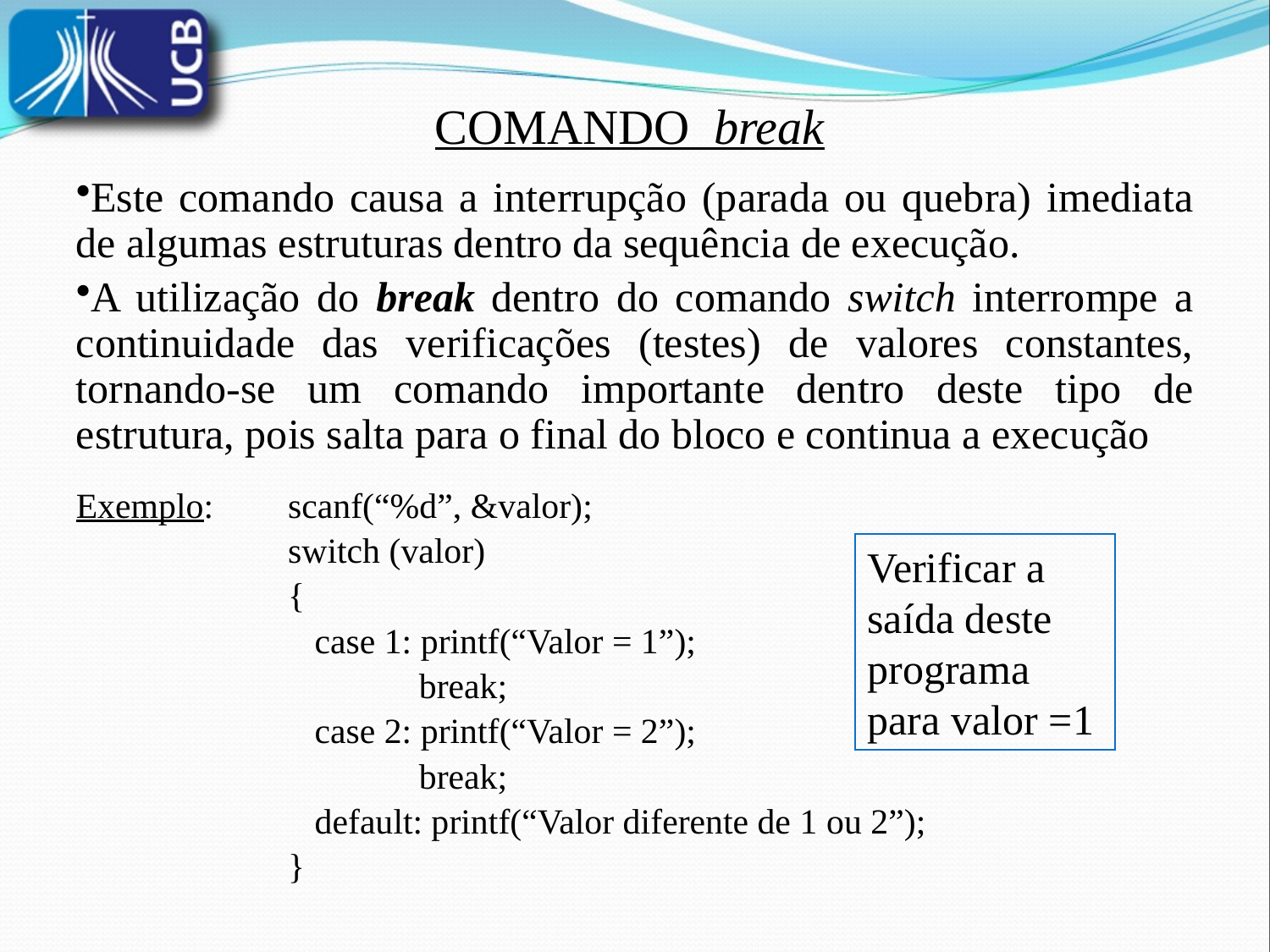

COMANDO  break
Este comando causa a interrupção (parada ou quebra) imediata de algumas estruturas dentro da sequência de execução.
A utilização do break dentro do comando switch interrompe a continuidade das verificações (testes) de valores constantes, tornando-se um comando importante dentro deste tipo de estrutura, pois salta para o final do bloco e continua a execução

Exemplo:	scanf(“%d”, &valor);
	switch (valor)
	{
	   case 1: printf(“Valor = 1”);
		          break;
	   case 2: printf(“Valor = 2”);
		          break;
	   default: printf(“Valor diferente de 1 ou 2”);
	}
Verificar a saída deste programa para valor =1